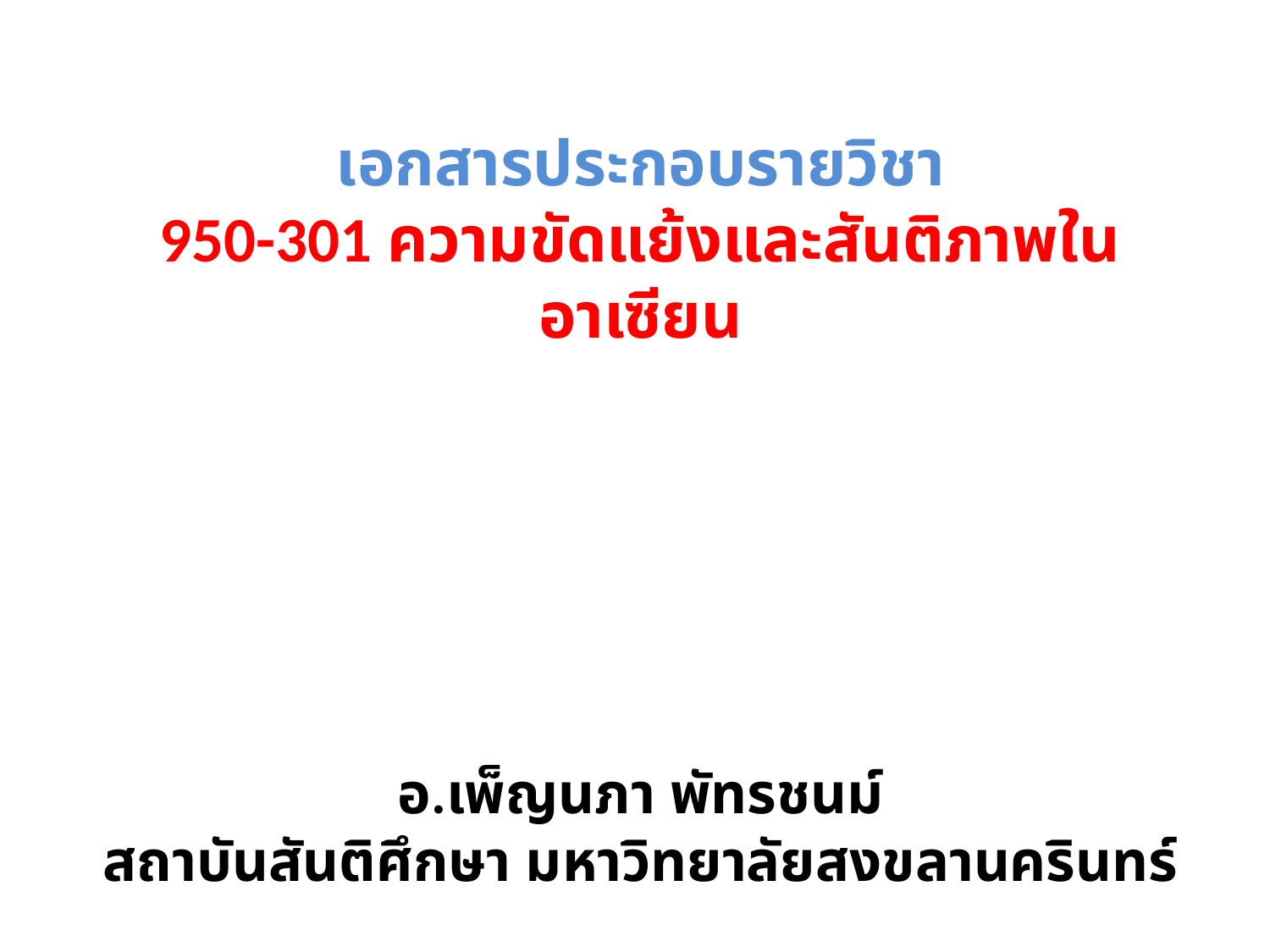

เอกสารประกอบรายวิชา
950-301 ความขัดแย้งและสันติภาพในอาเซียน

อ.เพ็ญนภา พัทรชนม์
สถาบันสันติศึกษา มหาวิทยาลัยสงขลานครินทร์